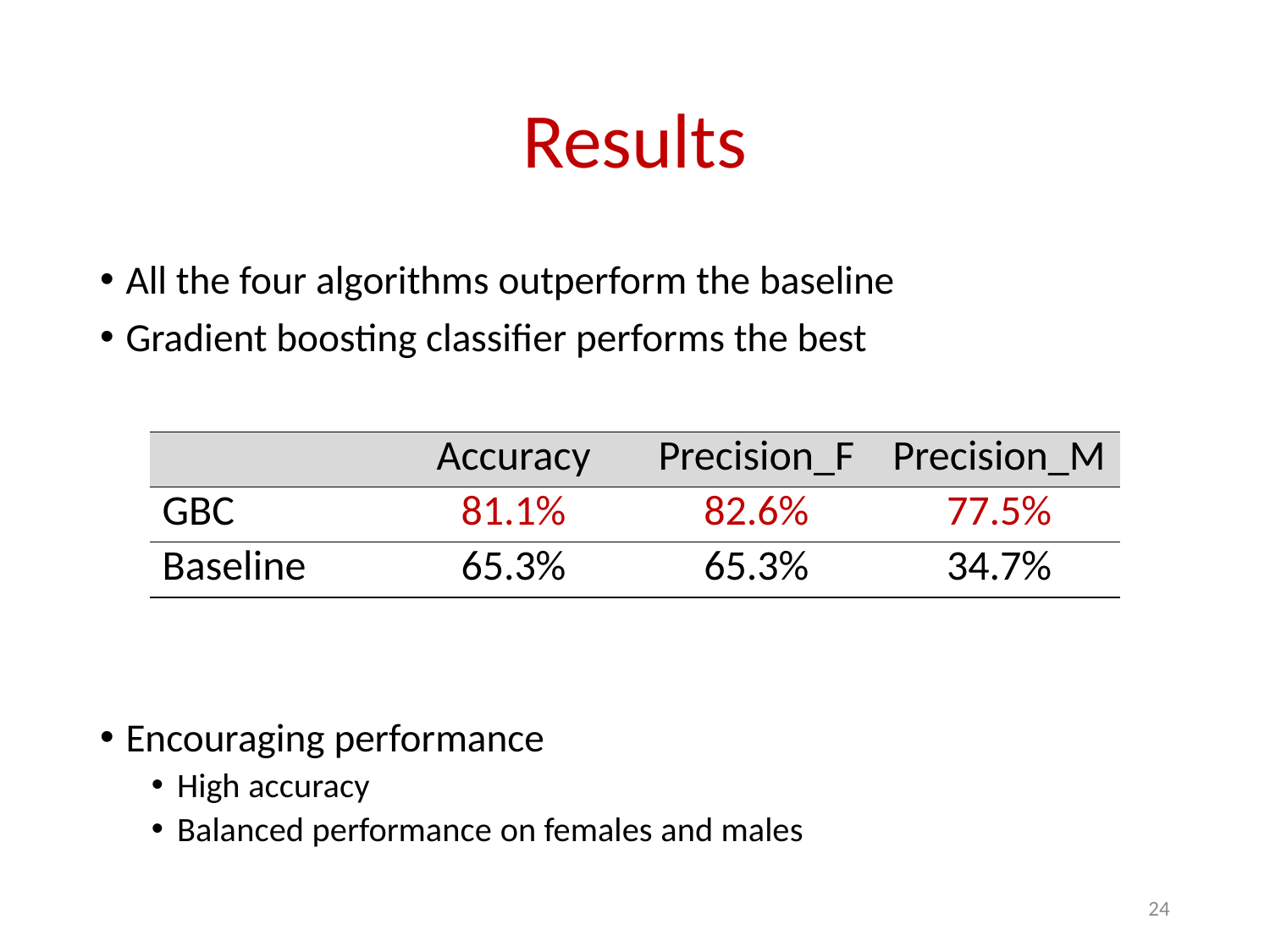

# Results
All the four algorithms outperform the baseline
Gradient boosting classifier performs the best

Encouraging performance
High accuracy
Balanced performance on females and males

|  | Accuracy | Precision\_F | Precision\_M |
| --- | --- | --- | --- |
| GBC | 81.1% | 82.6% | 77.5% |
| Baseline | 65.3% | 65.3% | 34.7% |
24